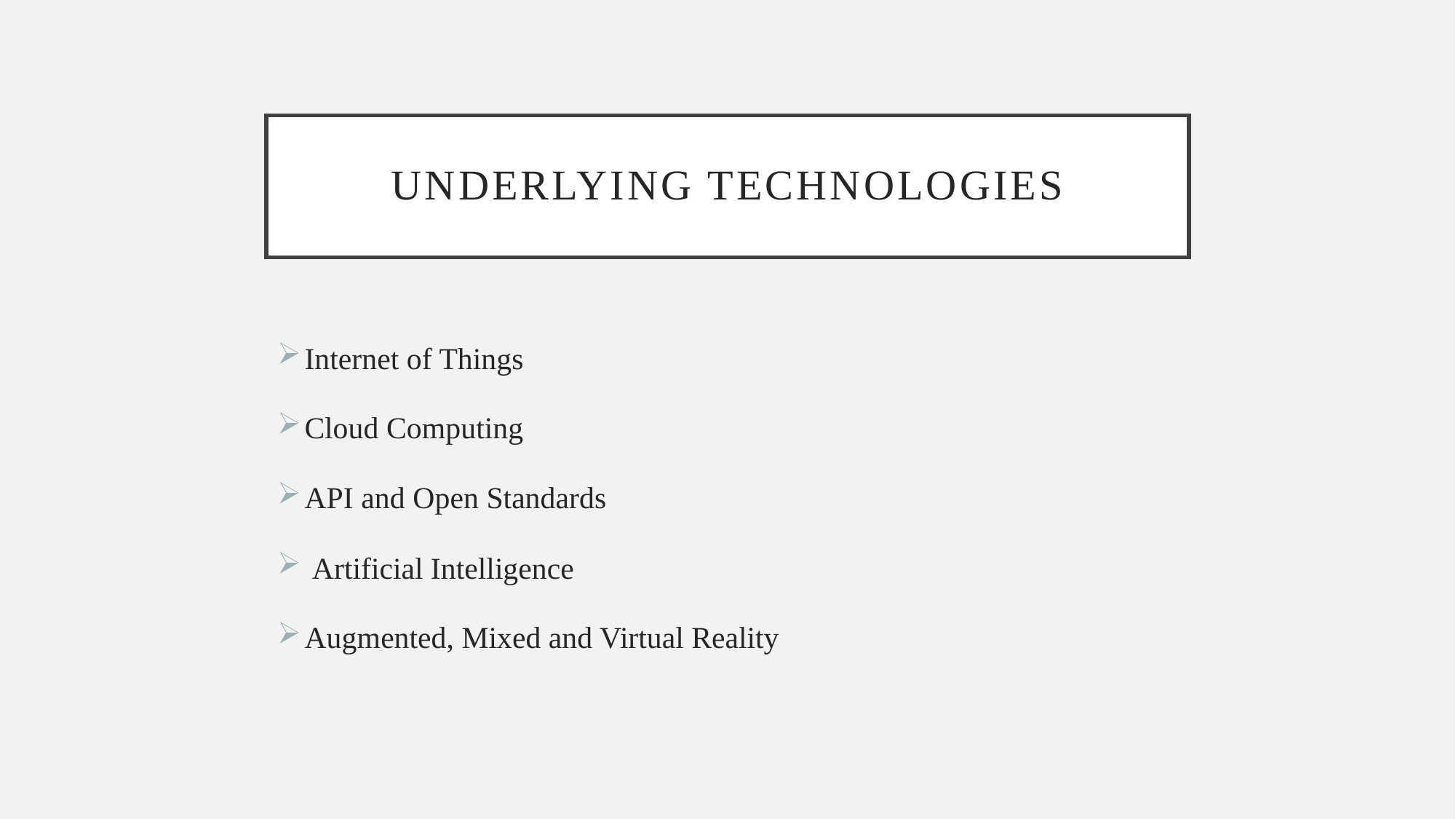

# Underlying technologies
Internet of Things
Cloud Computing
API and Open Standards
 Artificial Intelligence
Augmented, Mixed and Virtual Reality